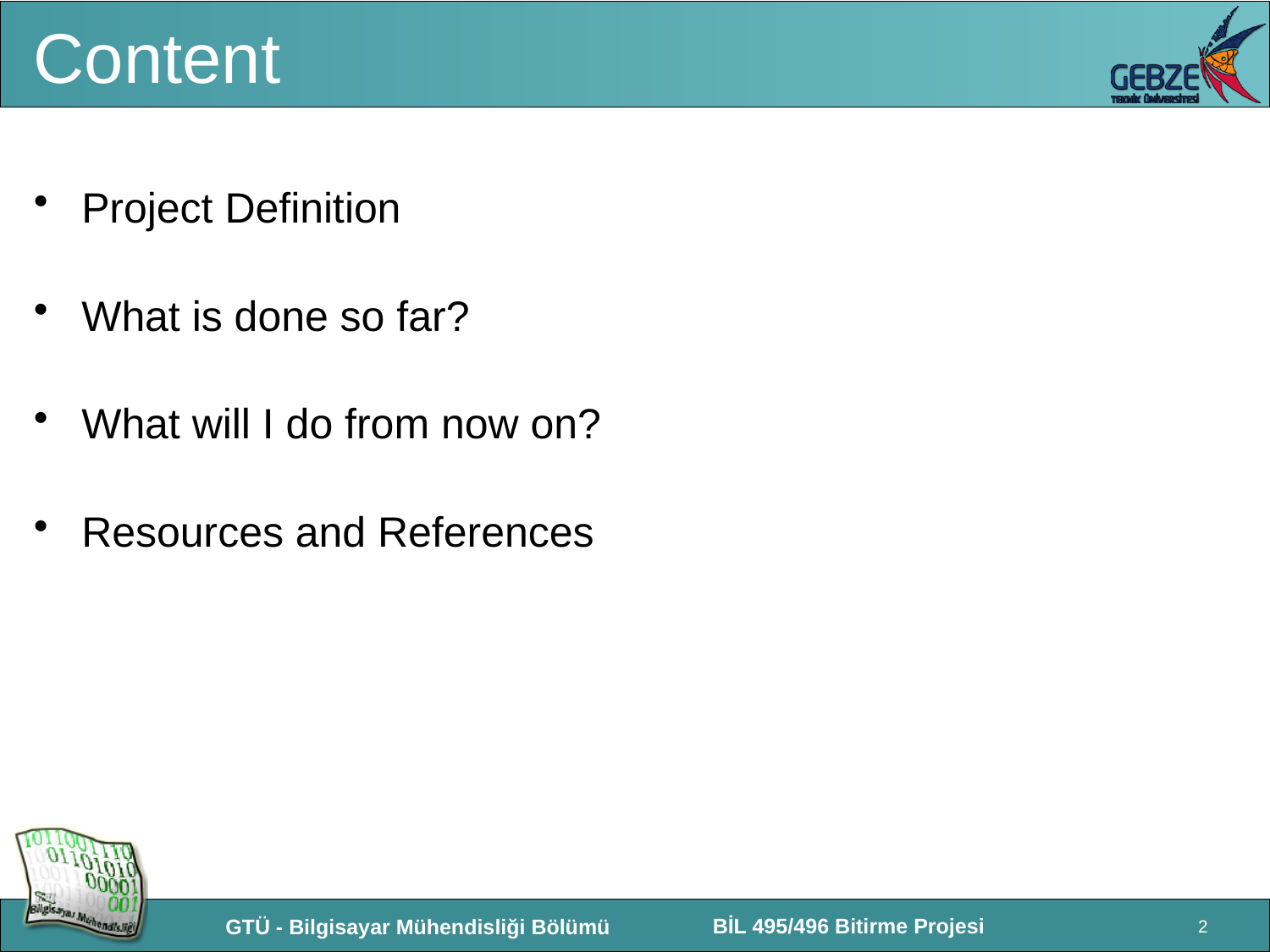

# Content
Project Definition

What is done so far?

What will I do from now on?

Resources and References
2